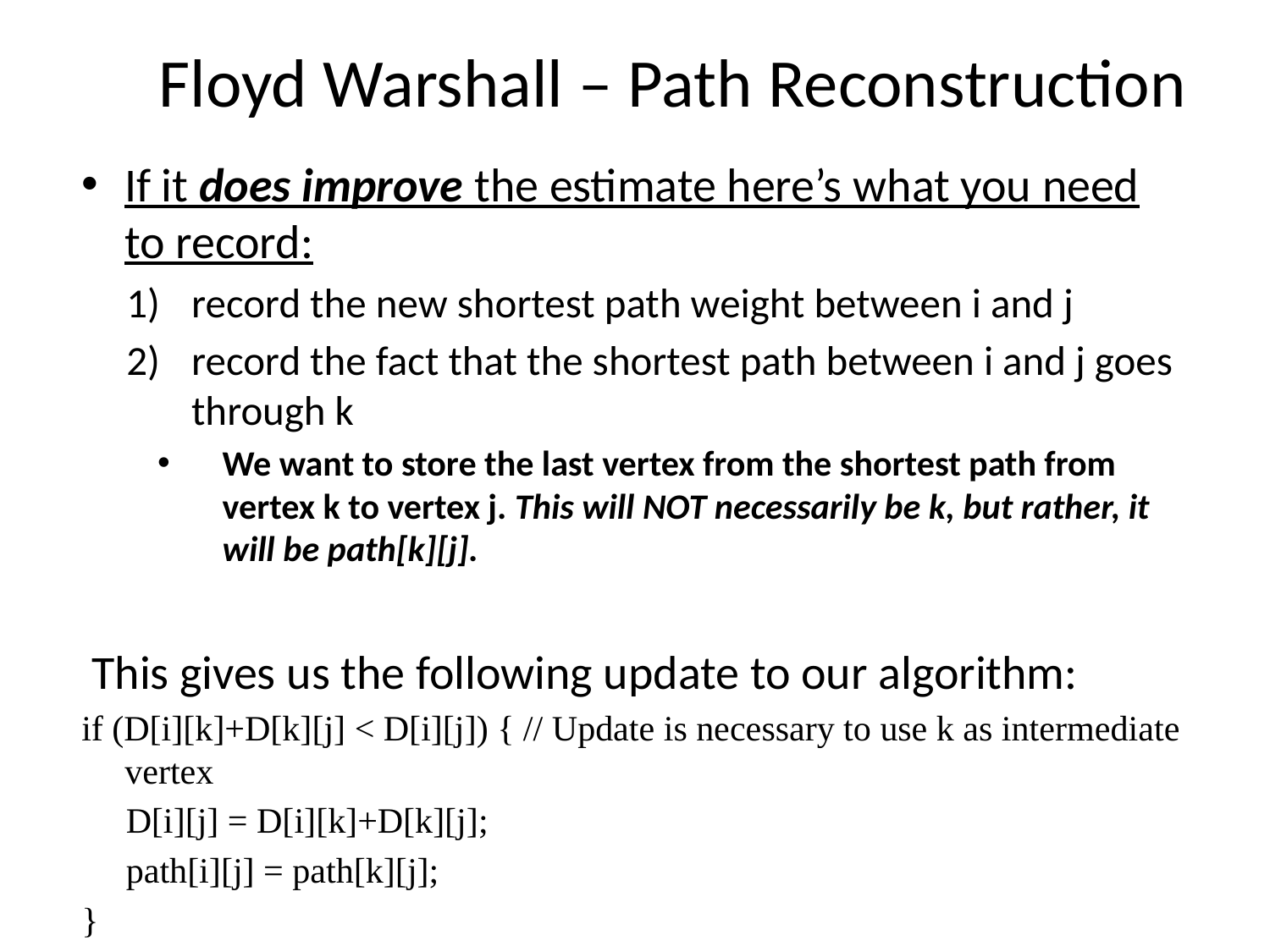

# Floyd Warshall – Path Reconstruction
If it does improve the estimate here’s what you need to record:
record the new shortest path weight between i and j
record the fact that the shortest path between i and j goes through k
We want to store the last vertex from the shortest path from vertex k to vertex j. This will NOT necessarily be k, but rather, it will be path[k][j].

This gives us the following update to our algorithm:
if (D[i][k]+D[k][j] < D[i][j]) { // Update is necessary to use k as intermediate vertex
     D[i][j] = D[i][k]+D[k][j];
     path[i][j] = path[k][j];
}